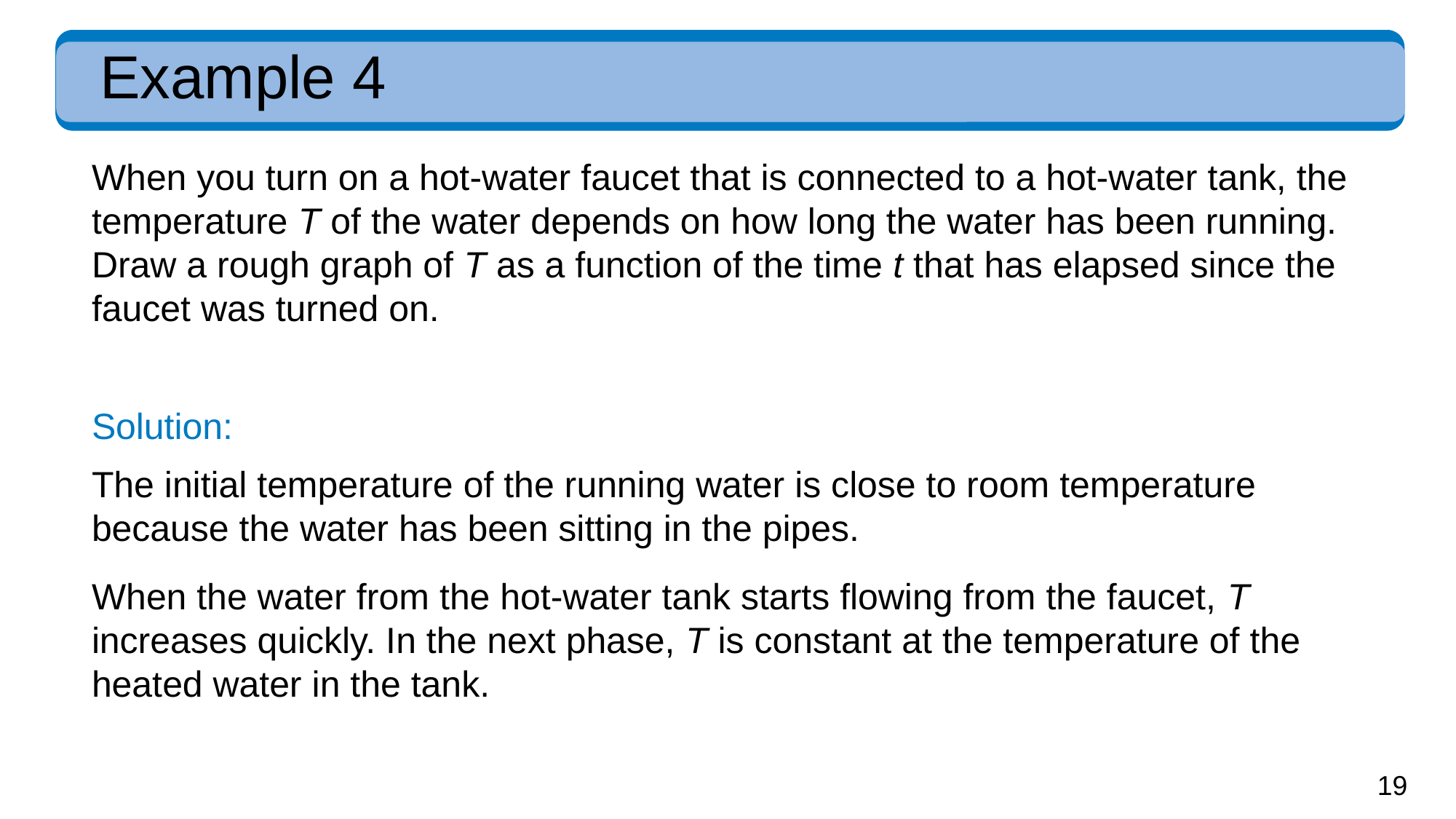

# Example 4
When you turn on a hot-water faucet that is connected to a hot-water tank, the temperature T of the water depends on how long the water has been running. Draw a rough graph of T as a function of the time t that has elapsed since the faucet was turned on.

Solution:
The initial temperature of the running water is close to room temperature because the water has been sitting in the pipes.
When the water from the hot-water tank starts flowing from the faucet, T increases quickly. In the next phase, T is constant at the temperature of the heated water in the tank.